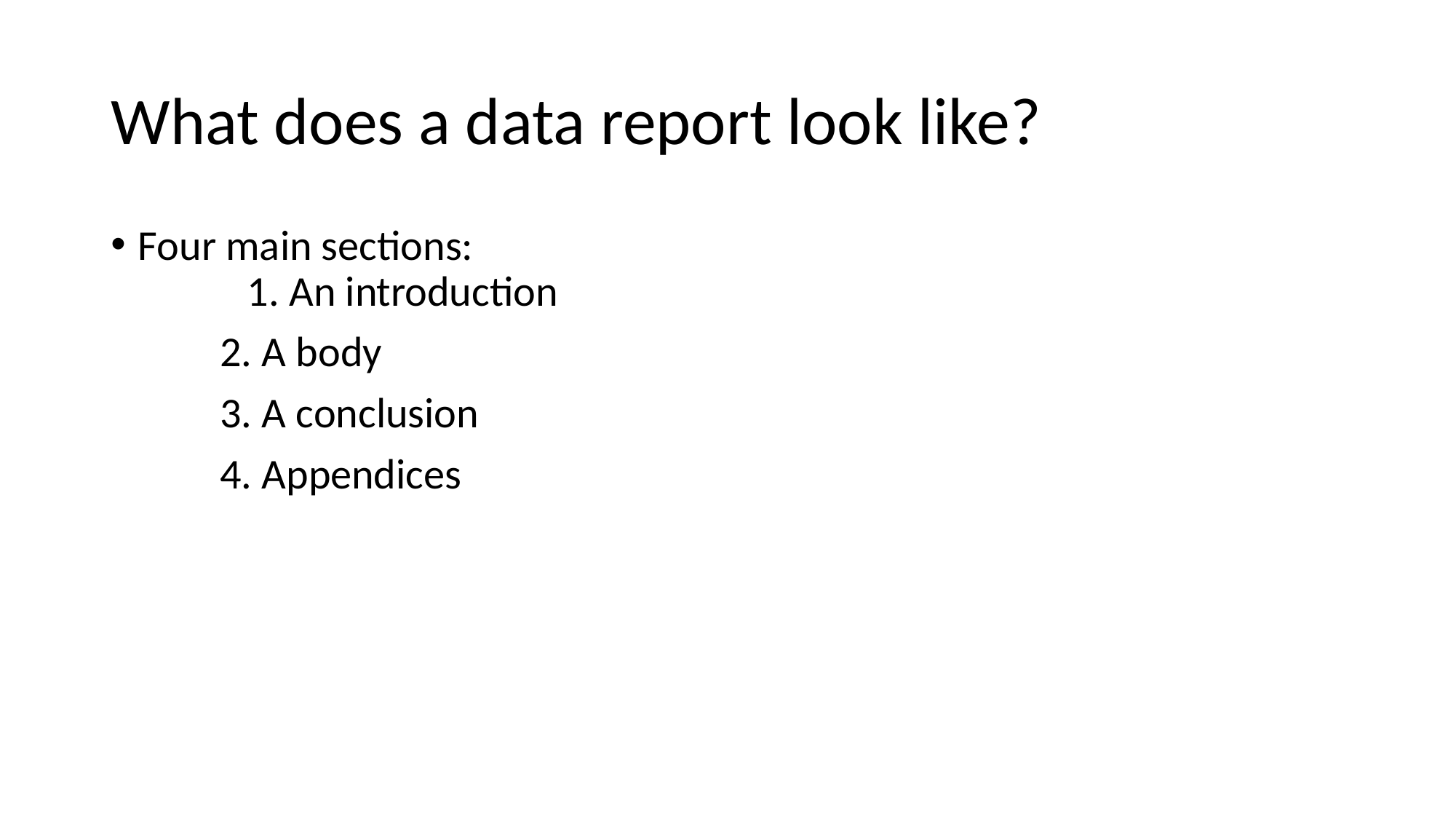

# What does a data report look like?
Four main sections:
	1. An introduction
	2. A body
	3. A conclusion
	4. Appendices